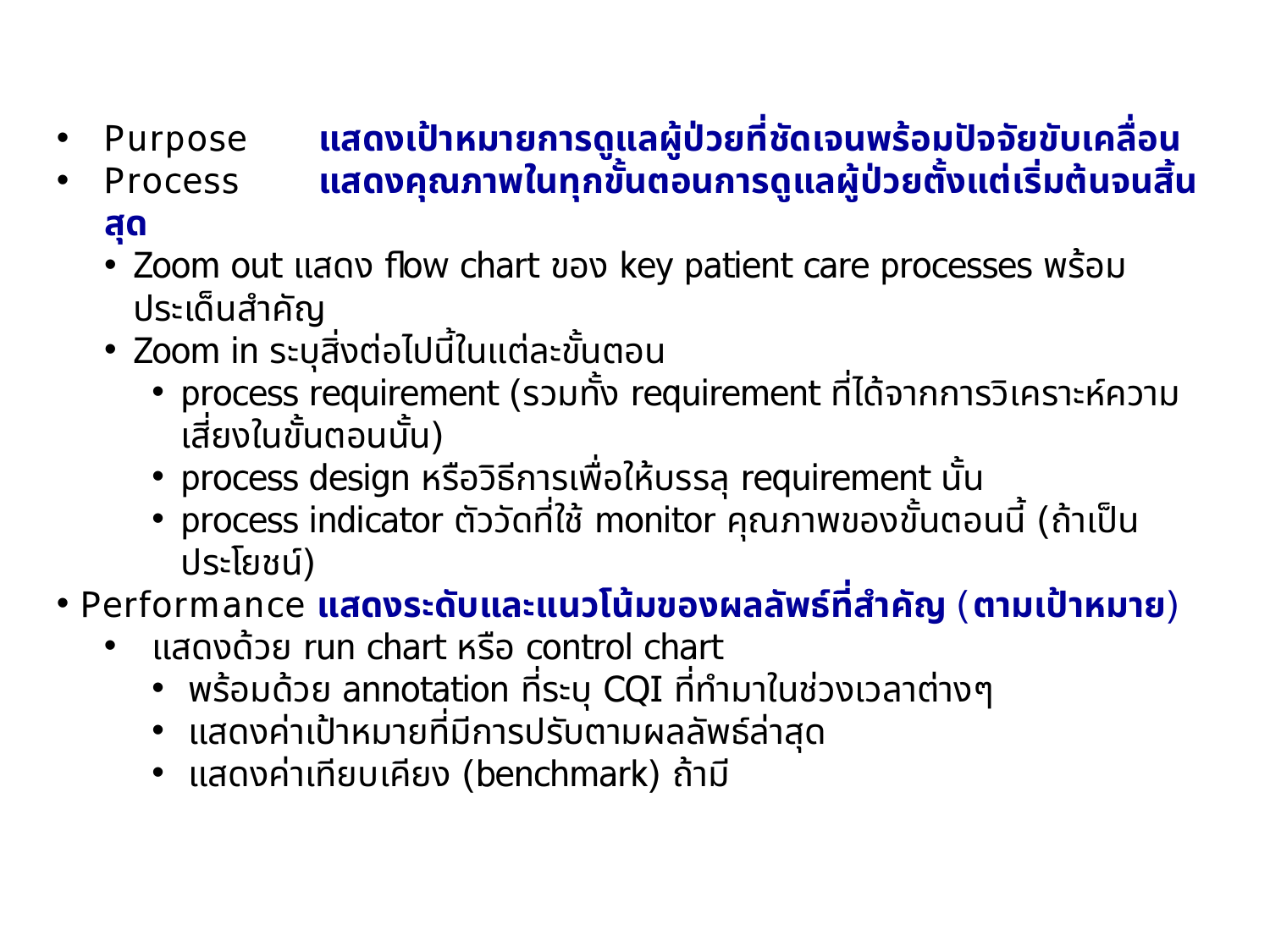

Purpose 	แสดงเป้าหมายการดูแลผู้ป่วยที่ชัดเจนพร้อมปัจจัยขับเคลื่อน
Process 	แสดงคุณภาพในทุกขั้นตอนการดูแลผู้ป่วยตั้งแต่เริ่มต้นจนสิ้นสุด
Zoom out แสดง flow chart ของ key patient care processes พร้อมประเด็นสำคัญ
Zoom in ระบุสิ่งต่อไปนี้ในแต่ละขั้นตอน
process requirement (รวมทั้ง requirement ที่ได้จากการวิเคราะห์ความเสี่ยงในขั้นตอนนั้น)
process design หรือวิธีการเพื่อให้บรรลุ requirement นั้น
process indicator ตัววัดที่ใช้ monitor คุณภาพของขั้นตอนนี้ (ถ้าเป็นประโยชน์)
Performance แสดงระดับและแนวโน้มของผลลัพธ์ที่สำคัญ (ตามเป้าหมาย)
แสดงด้วย run chart หรือ control chart
พร้อมด้วย annotation ที่ระบุ CQI ที่ทำมาในช่วงเวลาต่างๆ
แสดงค่าเป้าหมายที่มีการปรับตามผลลัพธ์ล่าสุด
แสดงค่าเทียบเคียง (benchmark) ถ้ามี